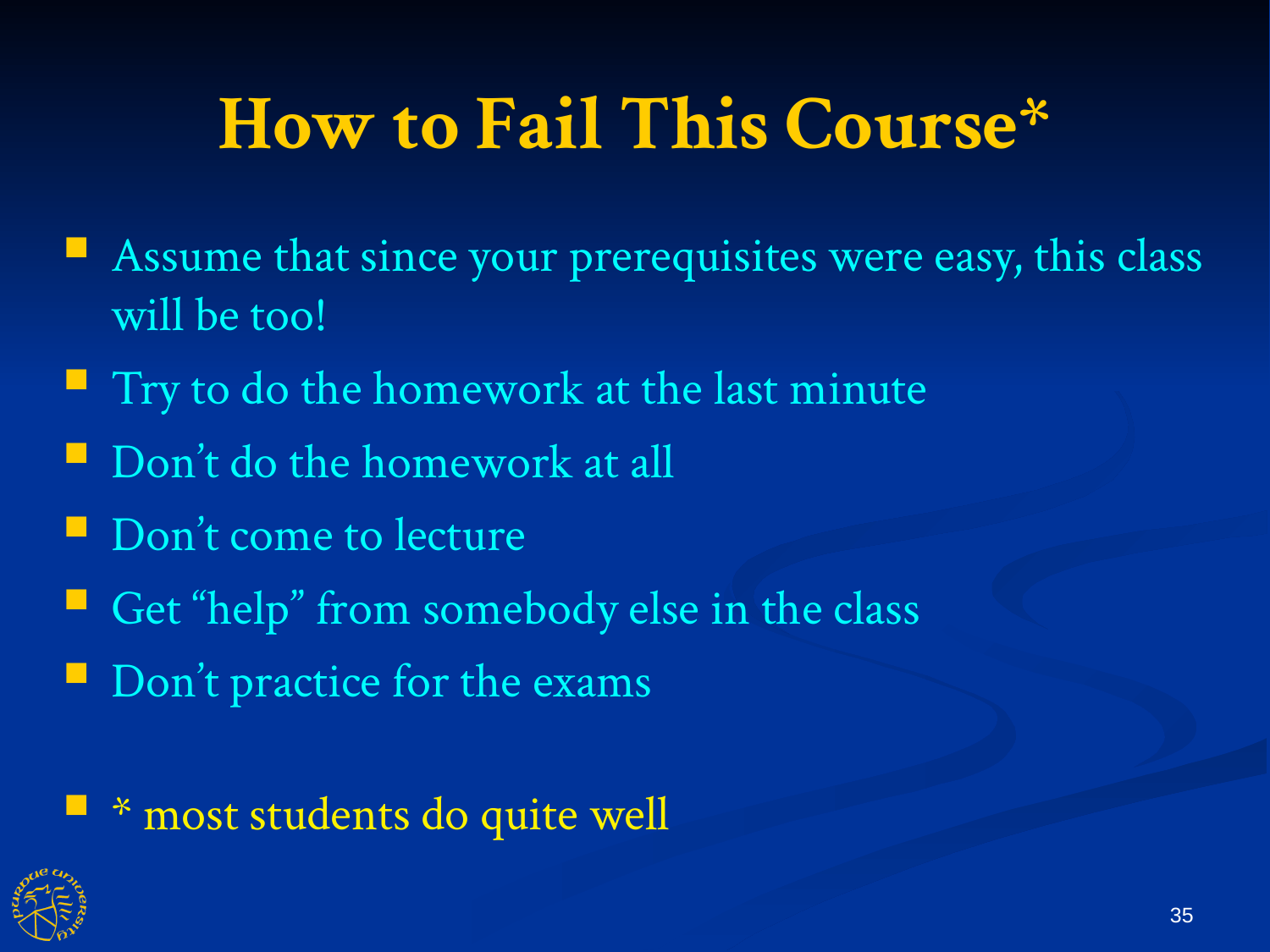

How to Fail This Course*
Assume that since your prerequisites were easy, this class will be too!
Try to do the homework at the last minute
Don’t do the homework at all
Don’t come to lecture
Get “help” from somebody else in the class
Don’t practice for the exams
* most students do quite well
35